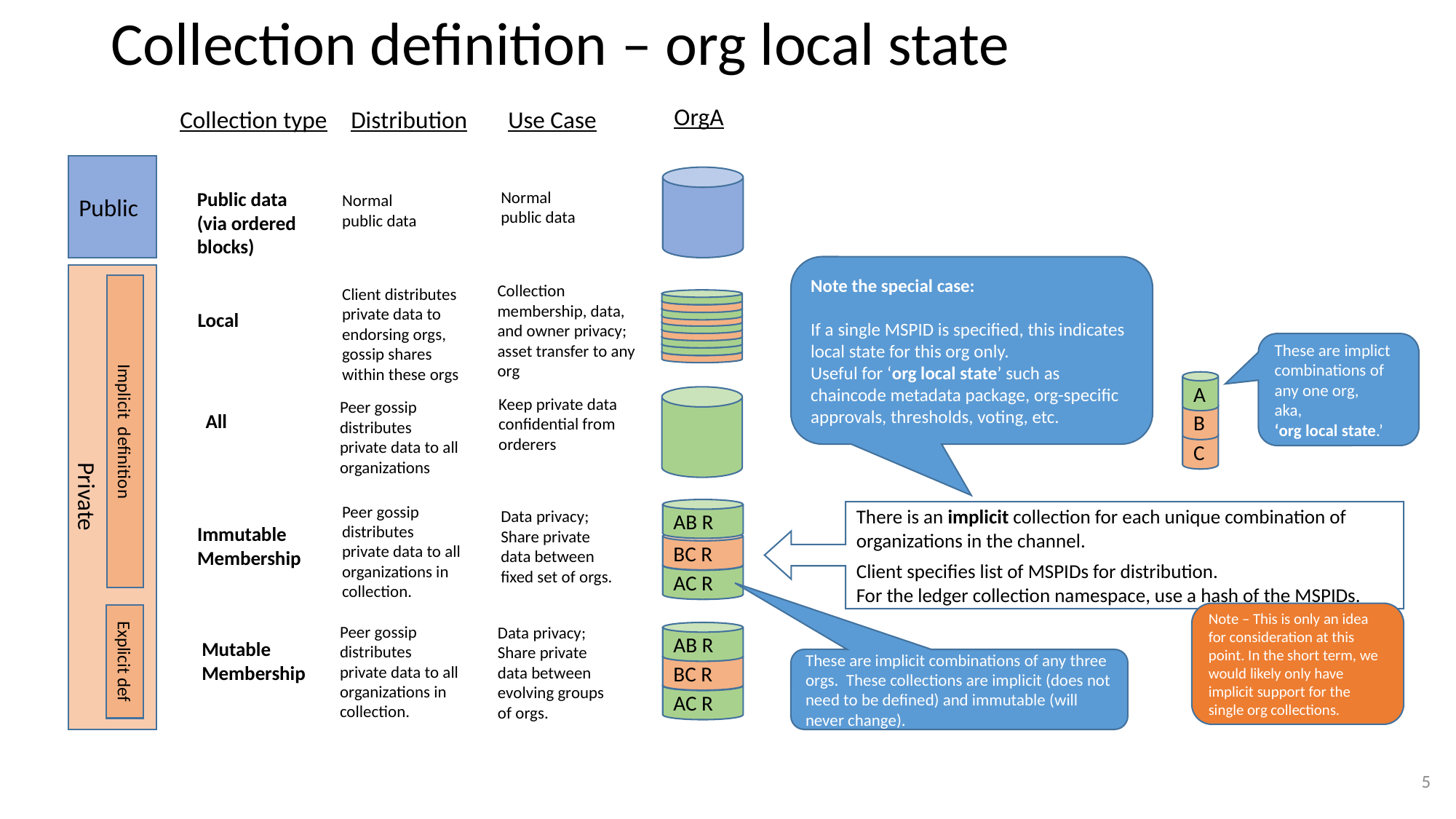

# Collection definition – org local state
OrgA
Collection type
Distribution
Use Case
Public

Public data
(via ordered
blocks)
Normal public data
Normal public data
Note the special case:

If a single MSPID is specified, this indicates local state for this org only.
Useful for ‘org local state’ such as chaincode metadata package, org-specific approvals, thresholds, voting, etc.
Collection membership, data, and owner privacy;
asset transfer to any org
Client distributes private data to endorsing orgs, gossip shares within these orgs

Local

These are implict combinations of any one org,
aka,
‘org local state.’

A

Keep private data confidential from orderers
Peer gossip distributes private data to all organizations
B
All
Implicit  definition
C
Private
Peer gossip distributes private data to all organizations in collection.
AB R
Data privacy; Share private data between fixed set of orgs.
There is an implicit collection for each unique combination of organizations in the channel.

Client specifies list of MSPIDs for distribution.
For the ledger collection namespace, use a hash of the MSPIDs.
Immutable
Membership
BC R
AC R
Note – This is only an idea for consideration at this point. In the short term, we would likely only have implicit support for the single org collections.
Peer gossip distributes private data to all organizations in collection.
Data privacy; Share private data between evolving groups of orgs.
AB R
Mutable
Membership
Explicit def
These are implicit combinations of any three orgs.  These collections are implicit (does not need to be defined) and immutable (will never change).
BC R
AC R
5